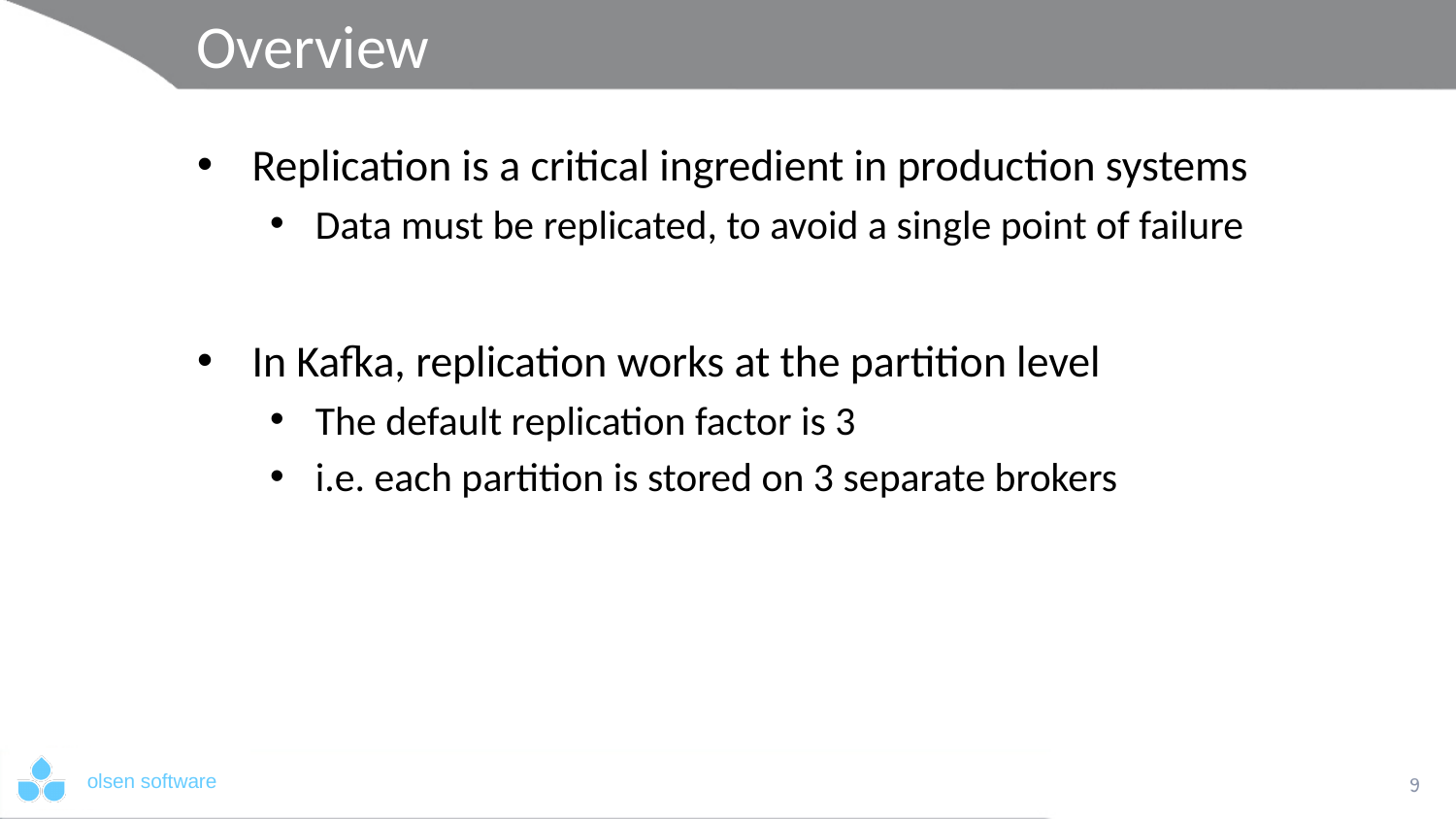

# Overview
Replication is a critical ingredient in production systems
Data must be replicated, to avoid a single point of failure

In Kafka, replication works at the partition level
The default replication factor is 3
i.e. each partition is stored on 3 separate brokers

9